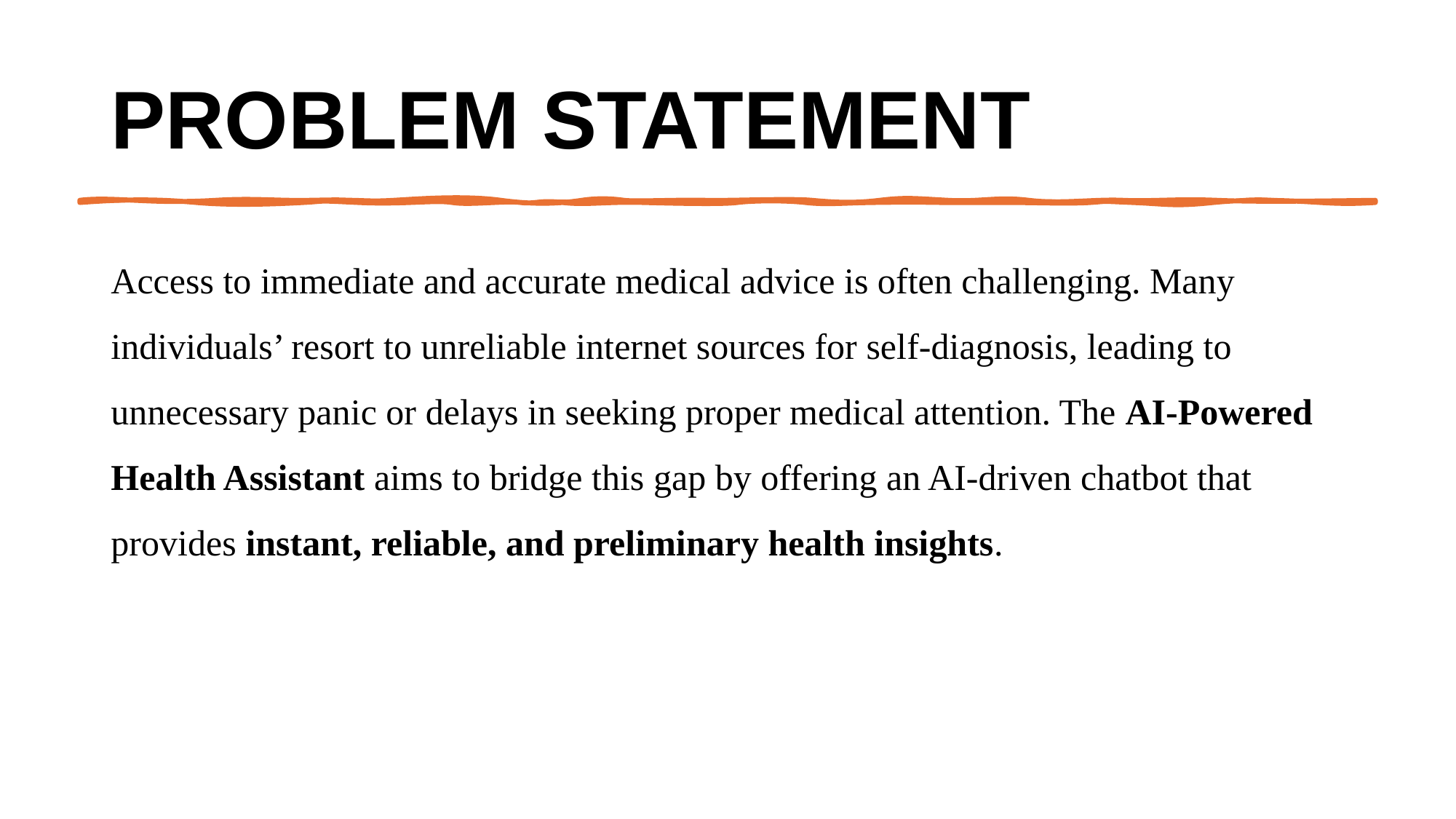

# Problem Statement

Access to immediate and accurate medical advice is often challenging. Many individuals’ resort to unreliable internet sources for self-diagnosis, leading to unnecessary panic or delays in seeking proper medical attention. The AI-Powered Health Assistant aims to bridge this gap by offering an AI-driven chatbot that provides instant, reliable, and preliminary health insights.